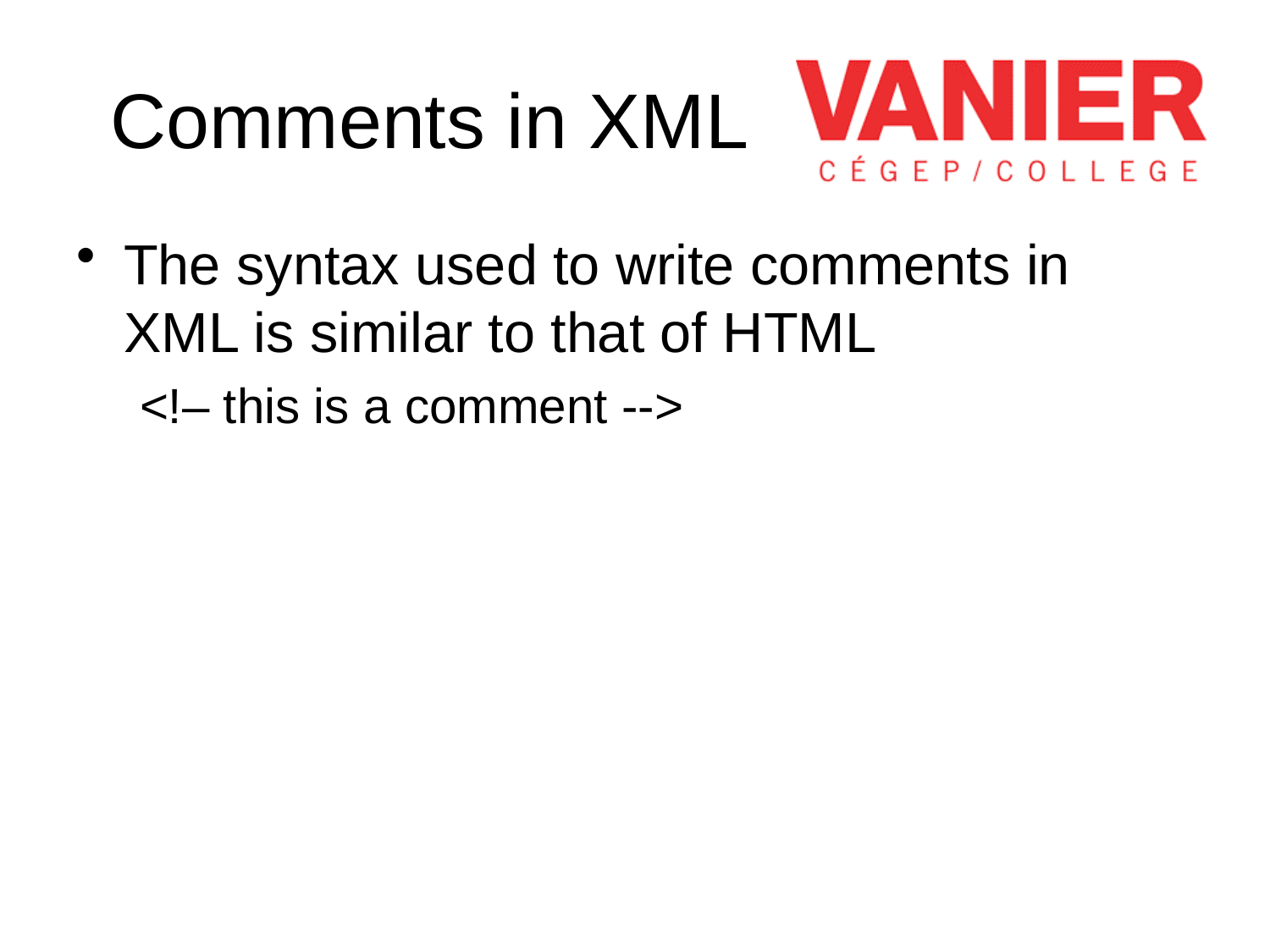

# Comments in XML
The syntax used to write comments in XML is similar to that of HTML
<!– this is a comment -->